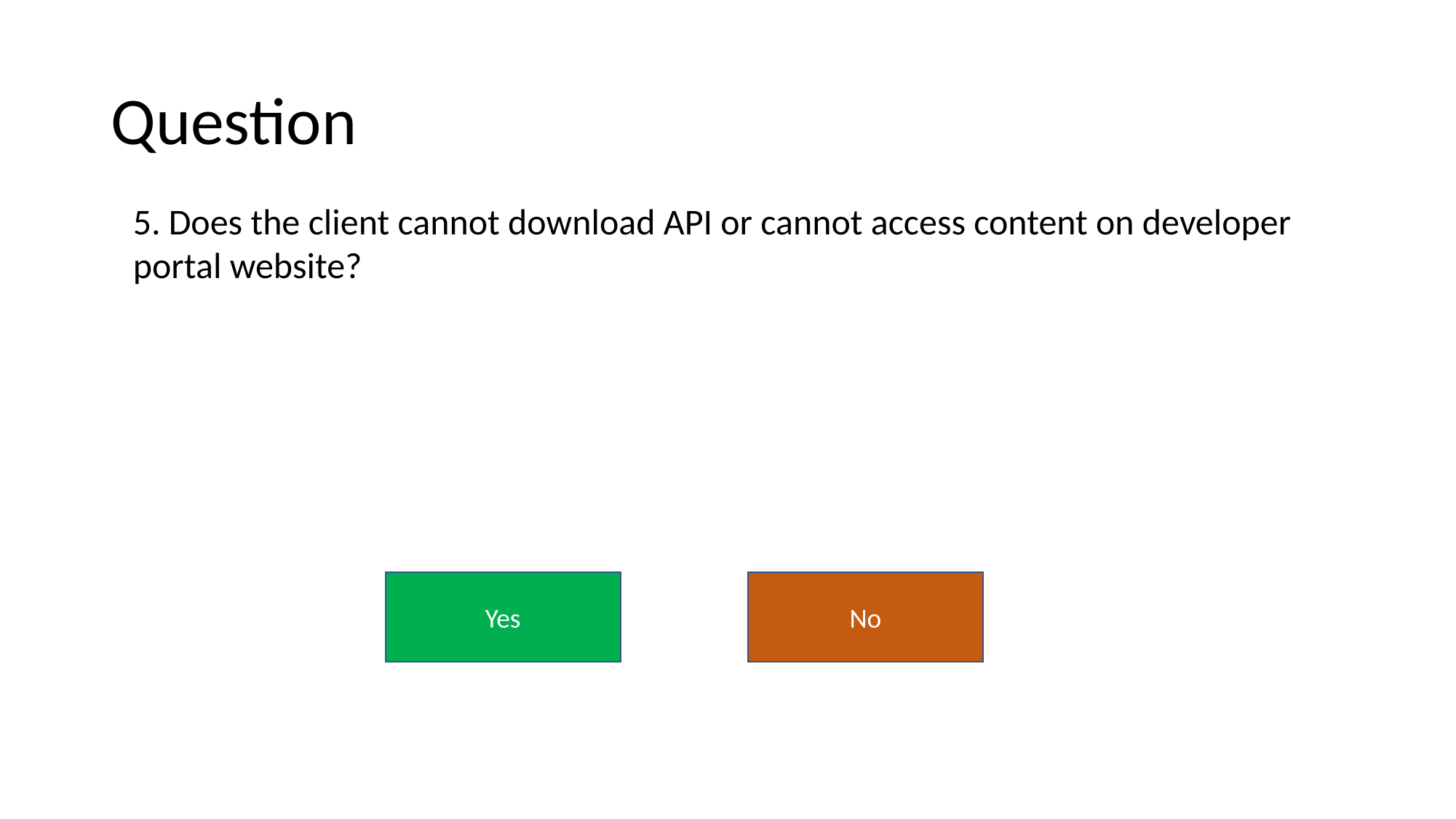

# Question
5. Does the client cannot download API or cannot access content on developer portal website?
Yes
No